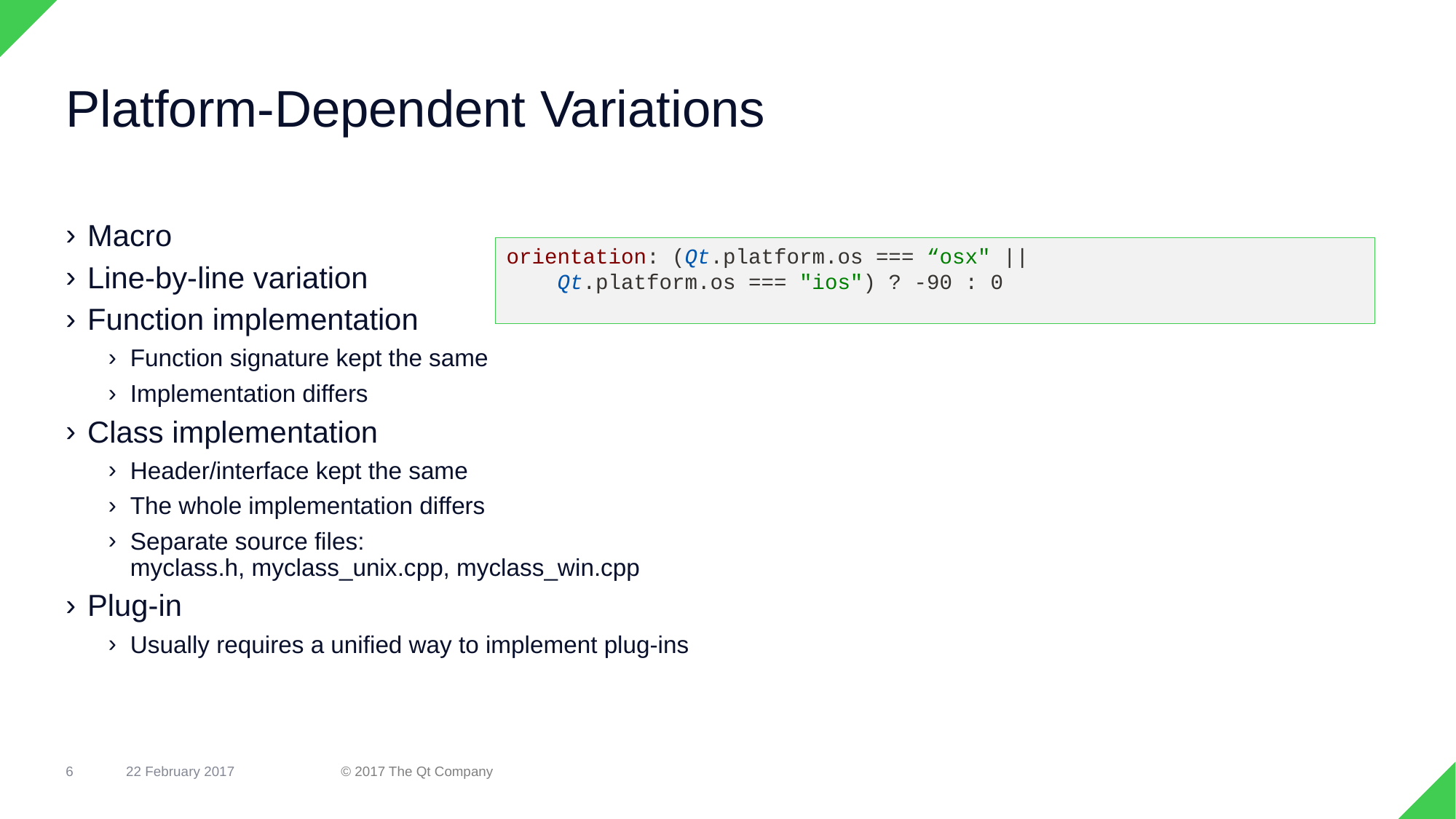

# Platform-Dependent Variations
Macro
Line-by-line variation
Function implementation
Function signature kept the same
Implementation differs
Class implementation
Header/interface kept the same
The whole implementation differs
Separate source files:
myclass.h, myclass_unix.cpp, myclass_win.cpp
Plug-in
Usually requires a unified way to implement plug-ins

orientation: (Qt.platform.os === “osx" ||
    Qt.platform.os === "ios") ? -90 : 0
6
22 February 2017
© 2017 The Qt Company